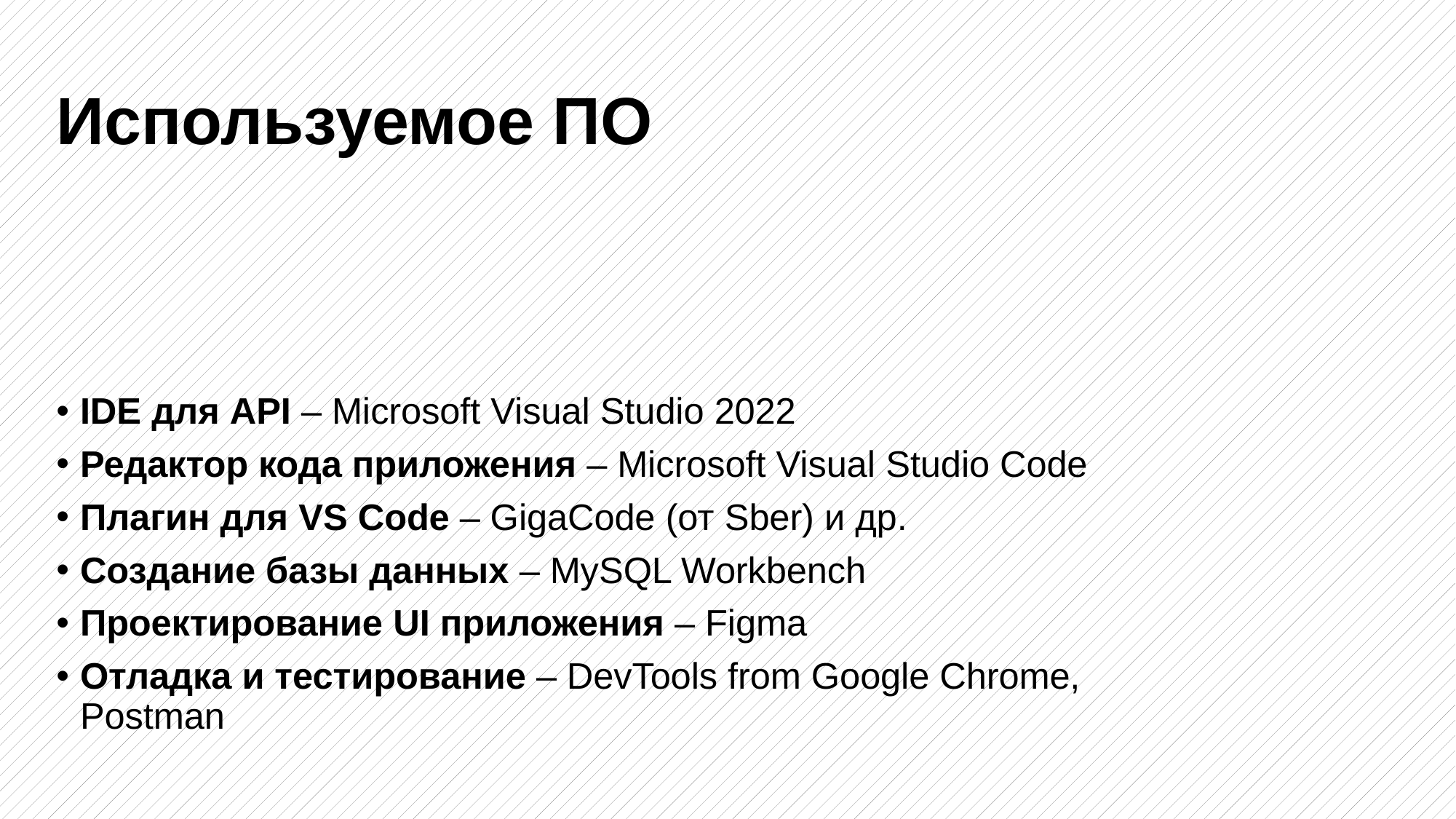

# Используемое ПО
IDE для API – Microsoft Visual Studio 2022
Редактор кода приложения – Microsoft Visual Studio Code
Плагин для VS Code – GigaCode (от Sber) и др.
Создание базы данных – MySQL Workbench
Проектирование UI приложения – Figma
Отладка и тестирование – DevTools from Google Chrome, Postman